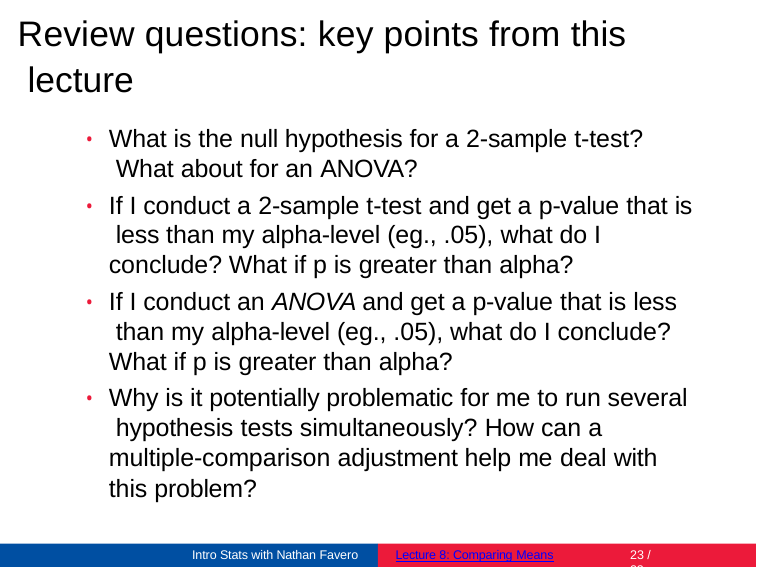

# Review questions: key points from this  lecture
What is the null hypothesis for a 2-sample t-test?  What about for an ANOVA?
If I conduct a 2-sample t-test and get a p-value that is  less than my alpha-level (eg., .05), what do I  conclude? What if p is greater than alpha?
If I conduct an ANOVA and get a p-value that is less  than my alpha-level (eg., .05), what do I conclude?  What if p is greater than alpha?
Why is it potentially problematic for me to run several  hypothesis tests simultaneously? How can a
multiple-comparison adjustment help me deal with
this problem?

Intro Stats with Nathan Favero
Lecture 8: Comparing Means
23 / 23